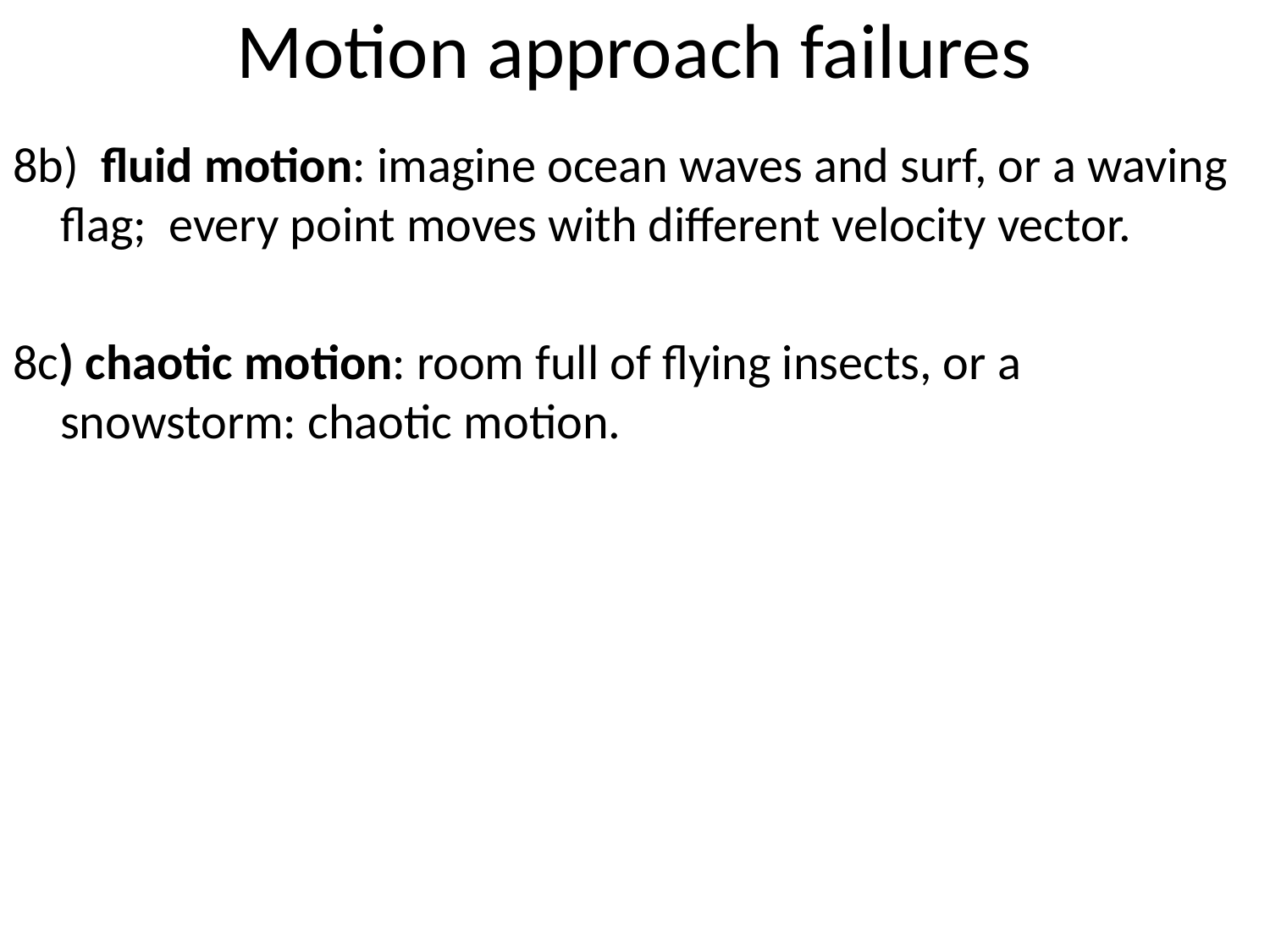

# Motion approach failures
8b)  fluid motion: imagine ocean waves and surf, or a waving flag;  every point moves with different velocity vector.

8c) chaotic motion: room full of flying insects, or a snowstorm: chaotic motion.